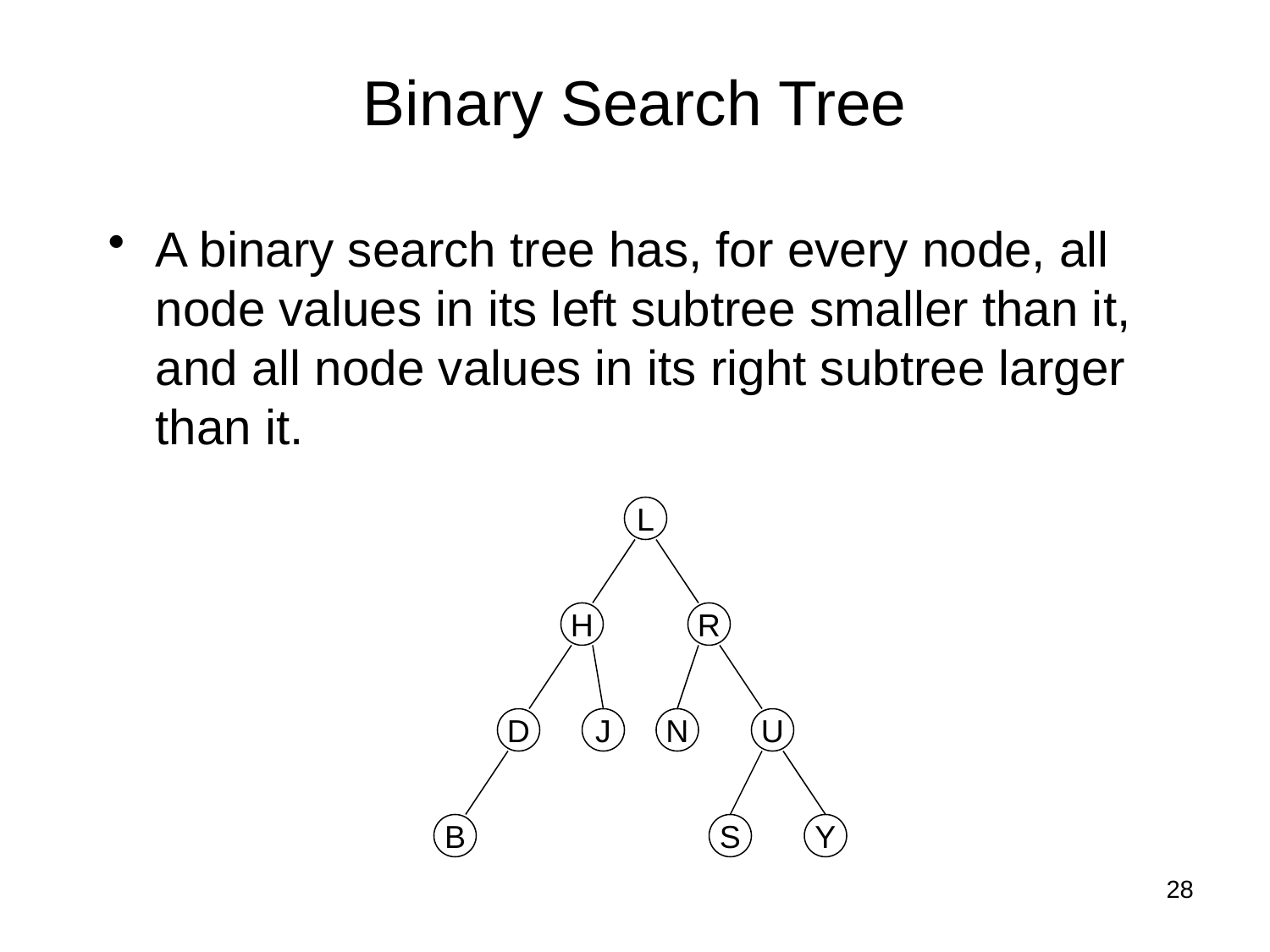

# Binary Search Tree
A binary search tree has, for every node, all node values in its left subtree smaller than it, and all node values in its right subtree larger than it.
L

H
R

D
J
N
U

B
S
Y
28